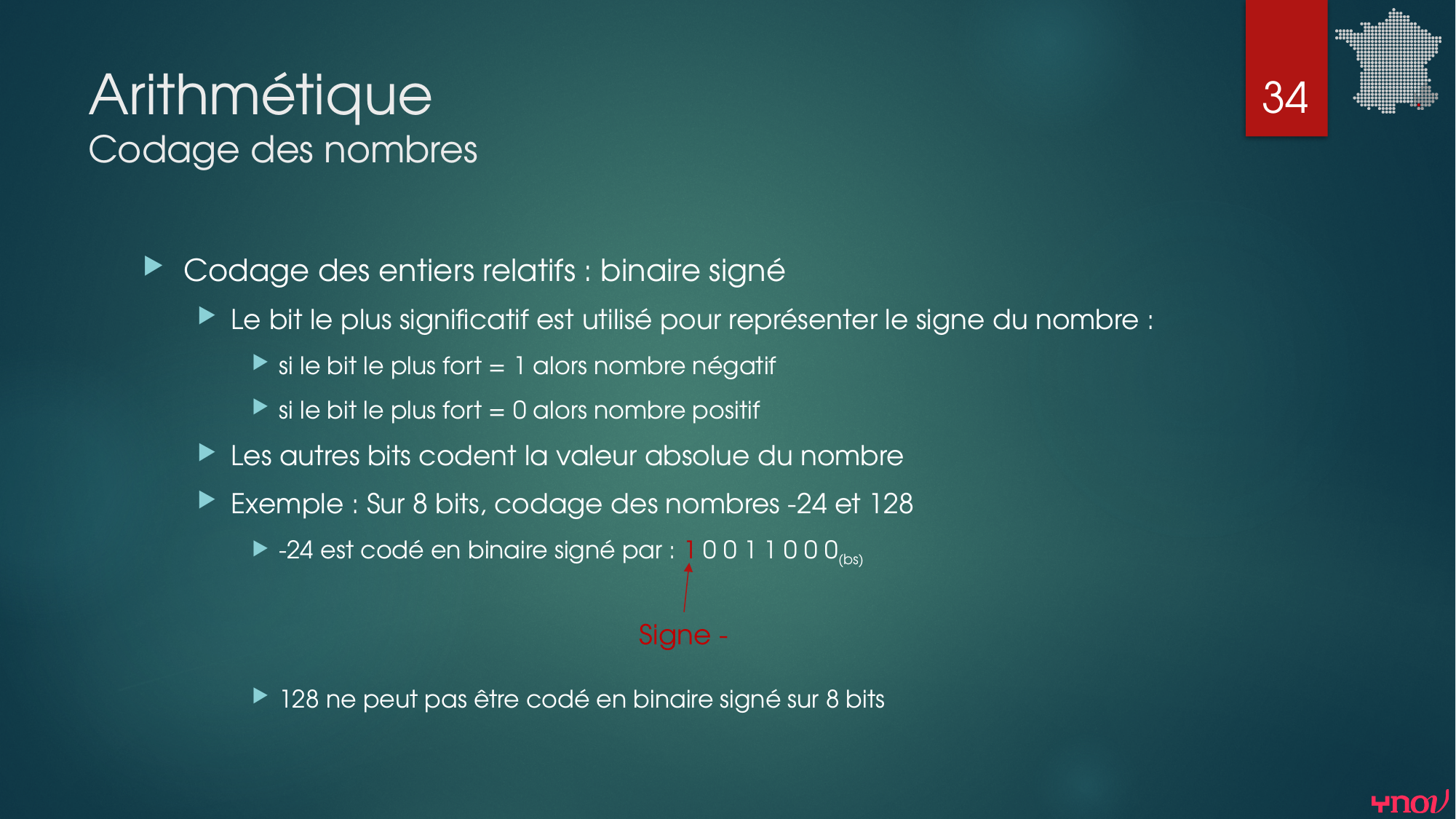

34
# Arithmétique Codage des nombres
Codage des entiers relatifs : binaire signé
Le bit le plus significatif est utilisé pour représenter le signe du nombre :
si le bit le plus fort = 1 alors nombre négatif
si le bit le plus fort = 0 alors nombre positif
Les autres bits codent la valeur absolue du nombre
Exemple : Sur 8 bits, codage des nombres -24 et 128
-24 est codé en binaire signé par : 1 0 0 1 1 0 0 0(bs)

128 ne peut pas être codé en binaire signé sur 8 bits
Signe -